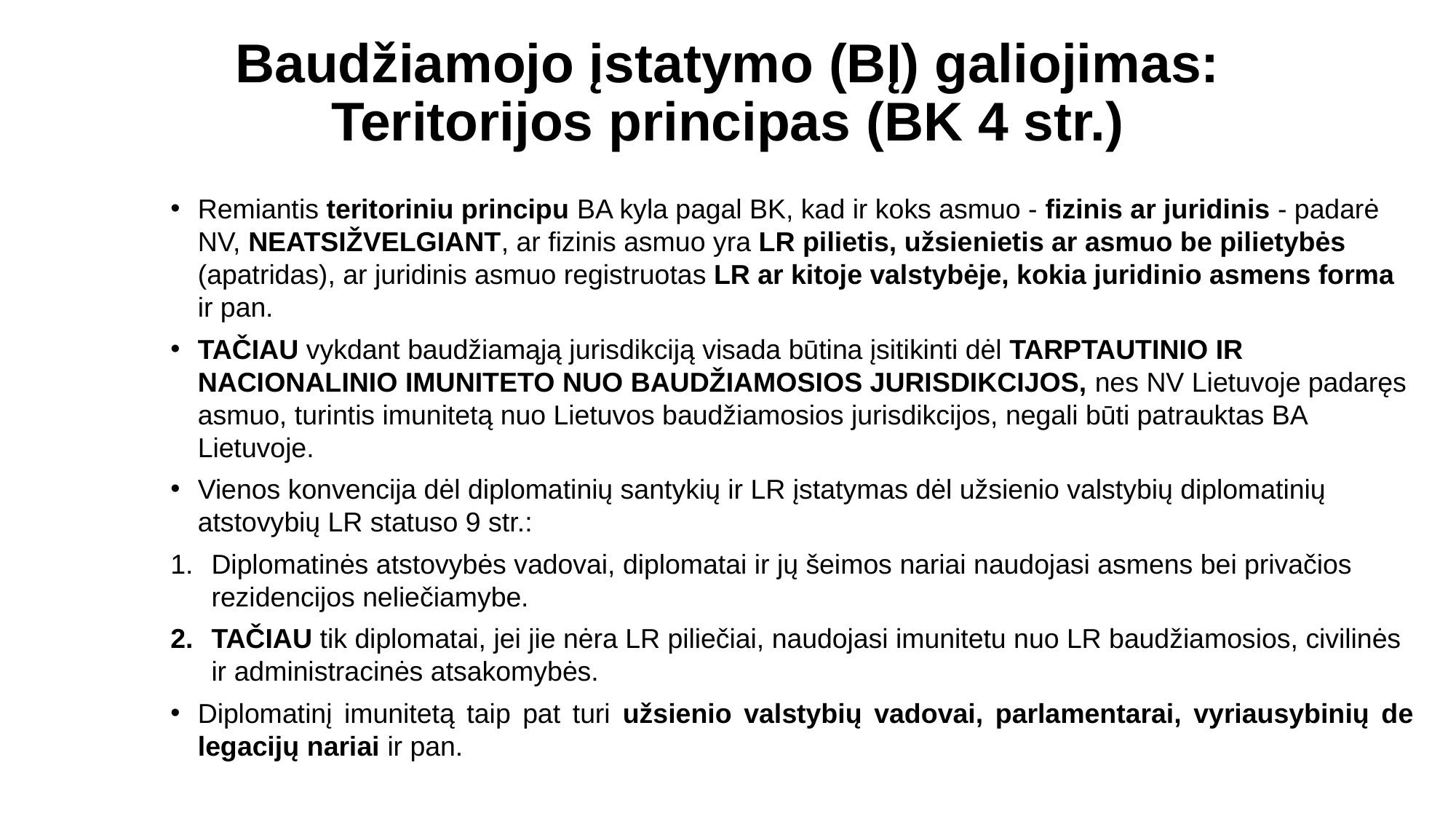

# Baudžiamojo įstatymo (BĮ) galiojimas: Teritorijos principas (BK 4 str.)
Remiantis teritoriniu principu BA kyla pagal BK, kad ir koks asmuo - fizinis ar juridinis - padarė NV, NEATSIŽVELGIANT, ar fizinis asmuo yra LR pilietis, užsie­nietis ar asmuo be pilietybės (apatridas), ar juridinis asmuo registruo­tas LR ar kitoje valstybėje, kokia juridinio asmens forma ir pan.
TAČIAU vykdant baudžiamąją jurisdikciją visada būtina įsitikinti dėl TARPTAUTINIO IR NACIONALINIO IMUNITETO NUO BAUDŽIAMOSIOS JURISDIKCIJOS, nes NV Lietuvoje padaręs asmuo, tu­rintis imunitetą nuo Lietuvos baudžiamosios jurisdikcijos, negali būti patrauktas BA Lietuvoje.
Vienos konvencija dėl diplomatinių santykių ir LR įstatymas dėl užsienio valstybių diplomatinių atstovybių LR statuso 9 str.:
Diplomatinės atstovybės vadovai, diplomatai ir jų šeimos nariai naudojasi asmens bei privačios rezidencijos neliečiamybe.
TAČIAU tik diplomatai, jei jie nėra LR piliečiai, naudojasi imunitetu nuo LR baudžiamosios, civilinės ir administracinės atsakomybės.
Diplomatinį imunitetą taip pat turi užsienio valstybių vadovai, parlamentarai, vyriausybinių de­legacijų nariai ir pan.